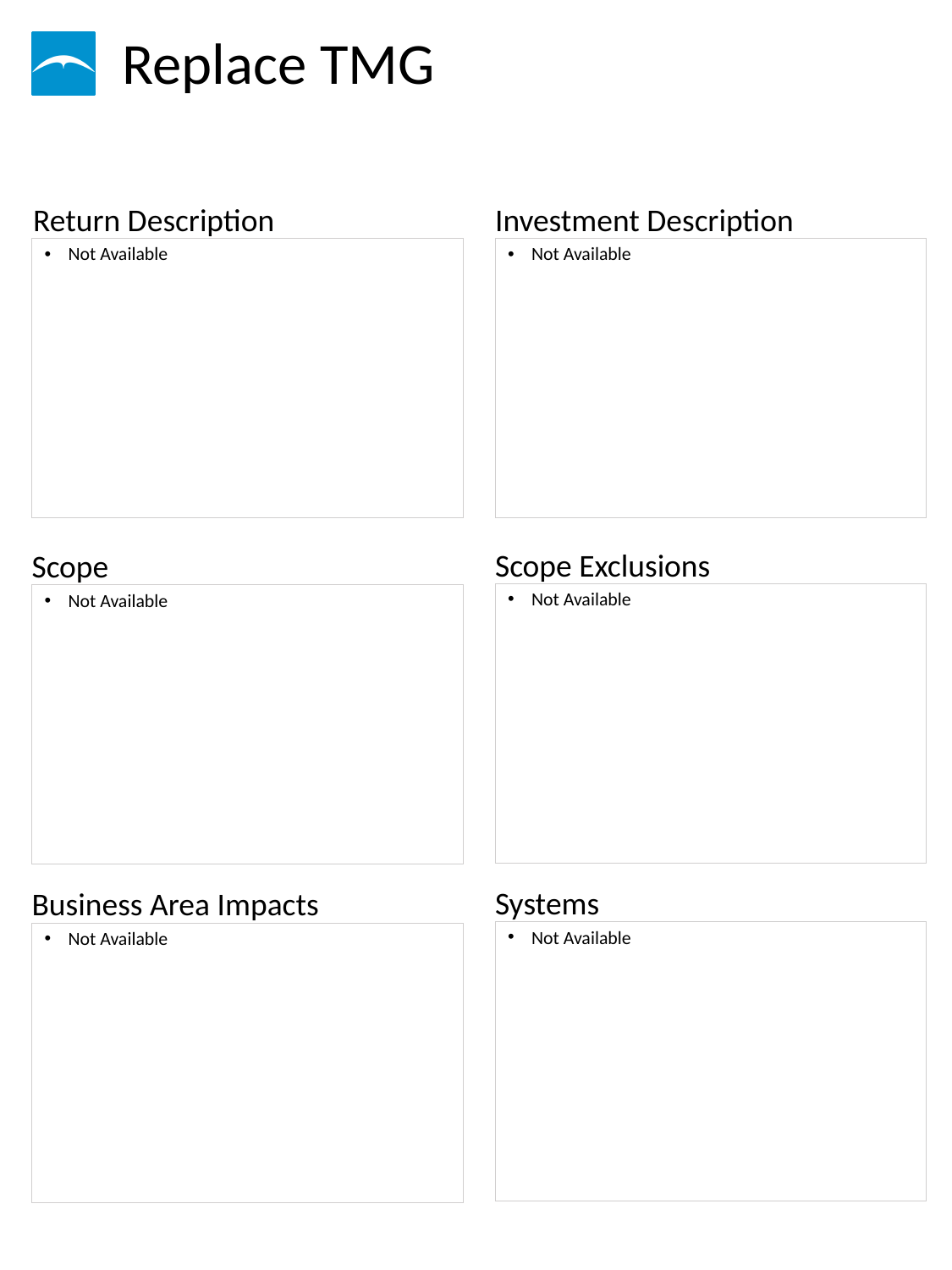

# Replace TMG
Not Available
Not Available
Not Available
Not Available
Not Available
Not Available